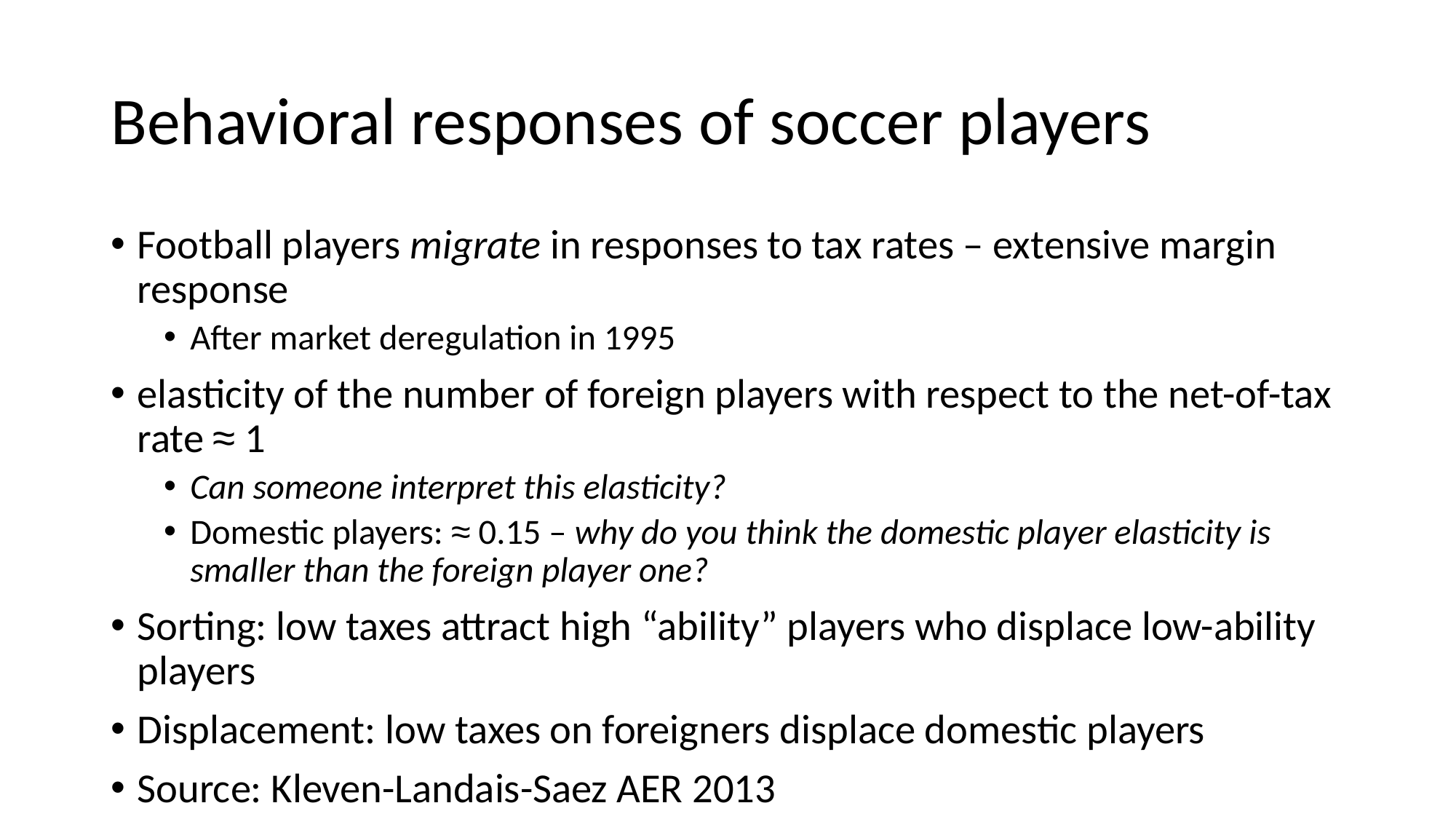

# Behavioral responses of soccer players
Football players migrate in responses to tax rates – extensive margin response
After market deregulation in 1995
elasticity of the number of foreign players with respect to the net-of-tax rate ≈ 1
Can someone interpret this elasticity?
Domestic players: ≈ 0.15 – why do you think the domestic player elasticity is smaller than the foreign player one?
Sorting: low taxes attract high “ability” players who displace low-ability players
Displacement: low taxes on foreigners displace domestic players
Source: Kleven-Landais-Saez AER 2013